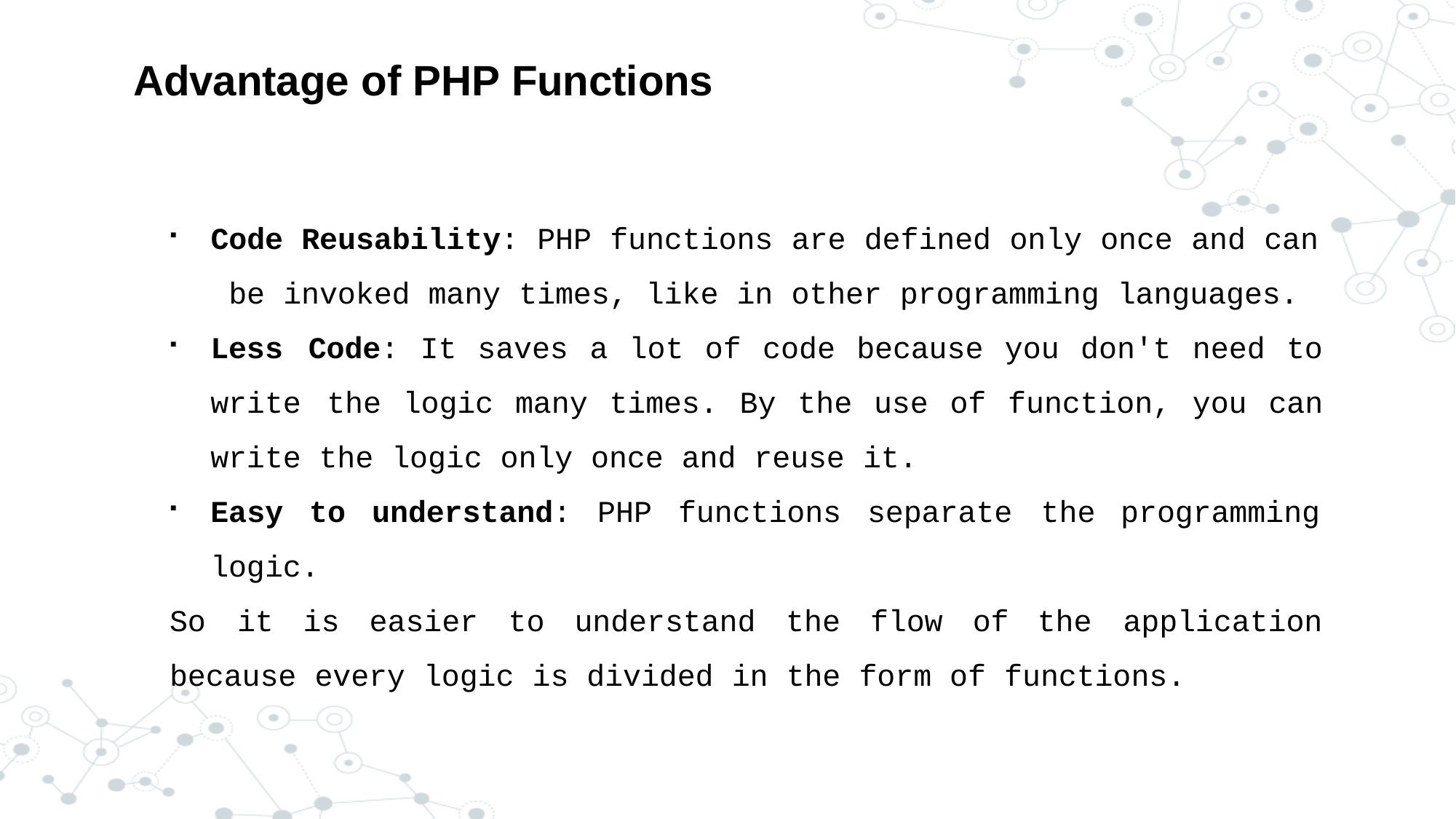

# Advantage of PHP Functions
Code Reusability: PHP functions are defined only once and can  be invoked many times, like in other programming languages.
Less
write
Code: It saves a lot of code because you don't need to
the logic many times. By the use of function, you can
write the logic only once and reuse it.
Easy to understand: PHP functions separate
logic.
So	it	is	easier	to	understand	the	flow	of
the programming
the	application
because every logic is divided in the form of functions.